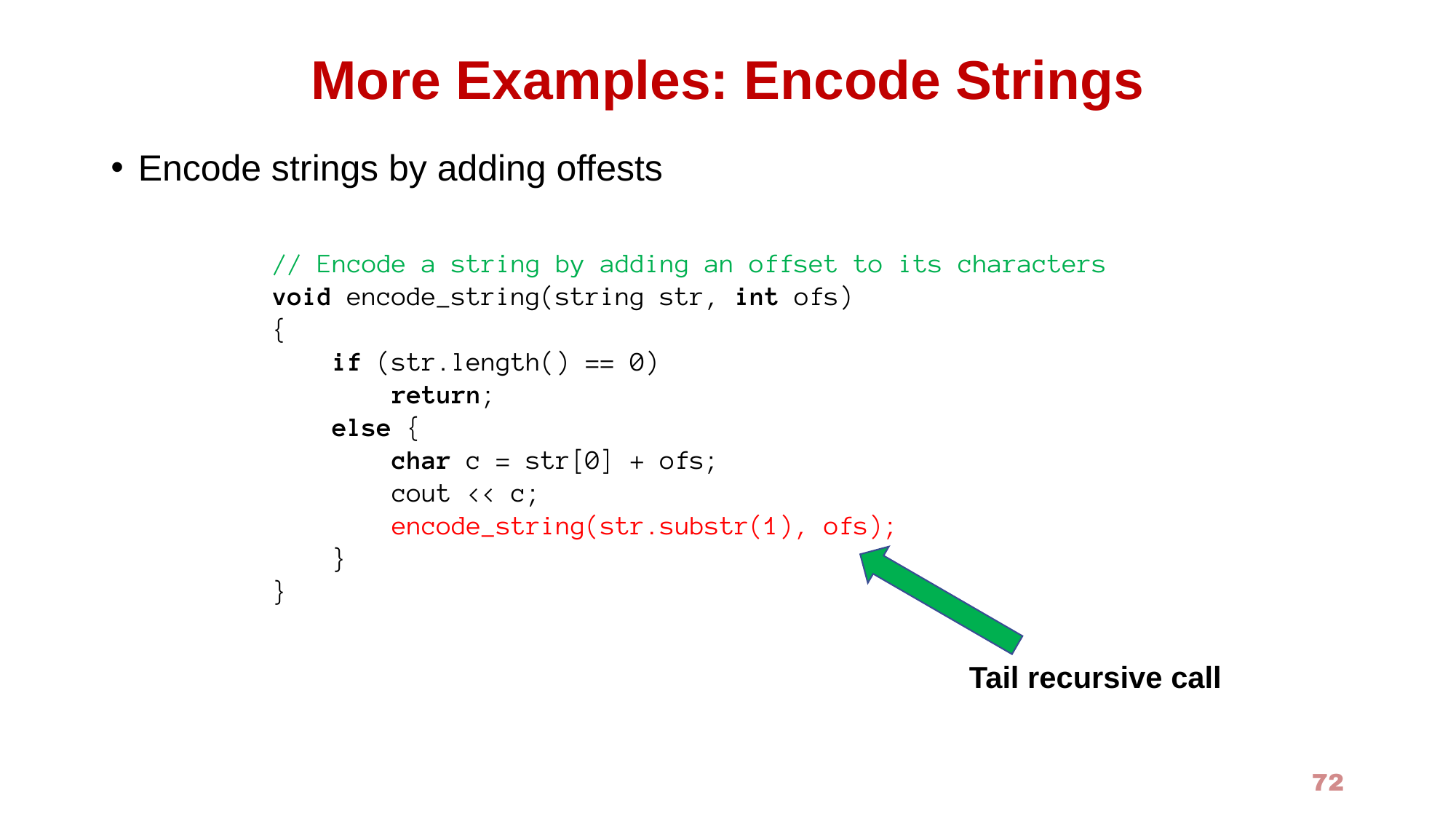

# More Examples: Encode Strings
Encode strings by adding offests
// Encode a string by adding an offset to its characters
void encode_string(string str, int ofs)
{
    if (str.length() == 0)
        return;
    else {
        char c = str[0] + ofs;
        cout << c;
        encode_string(str.substr(1), ofs);
    }
}

Tail recursive call
72